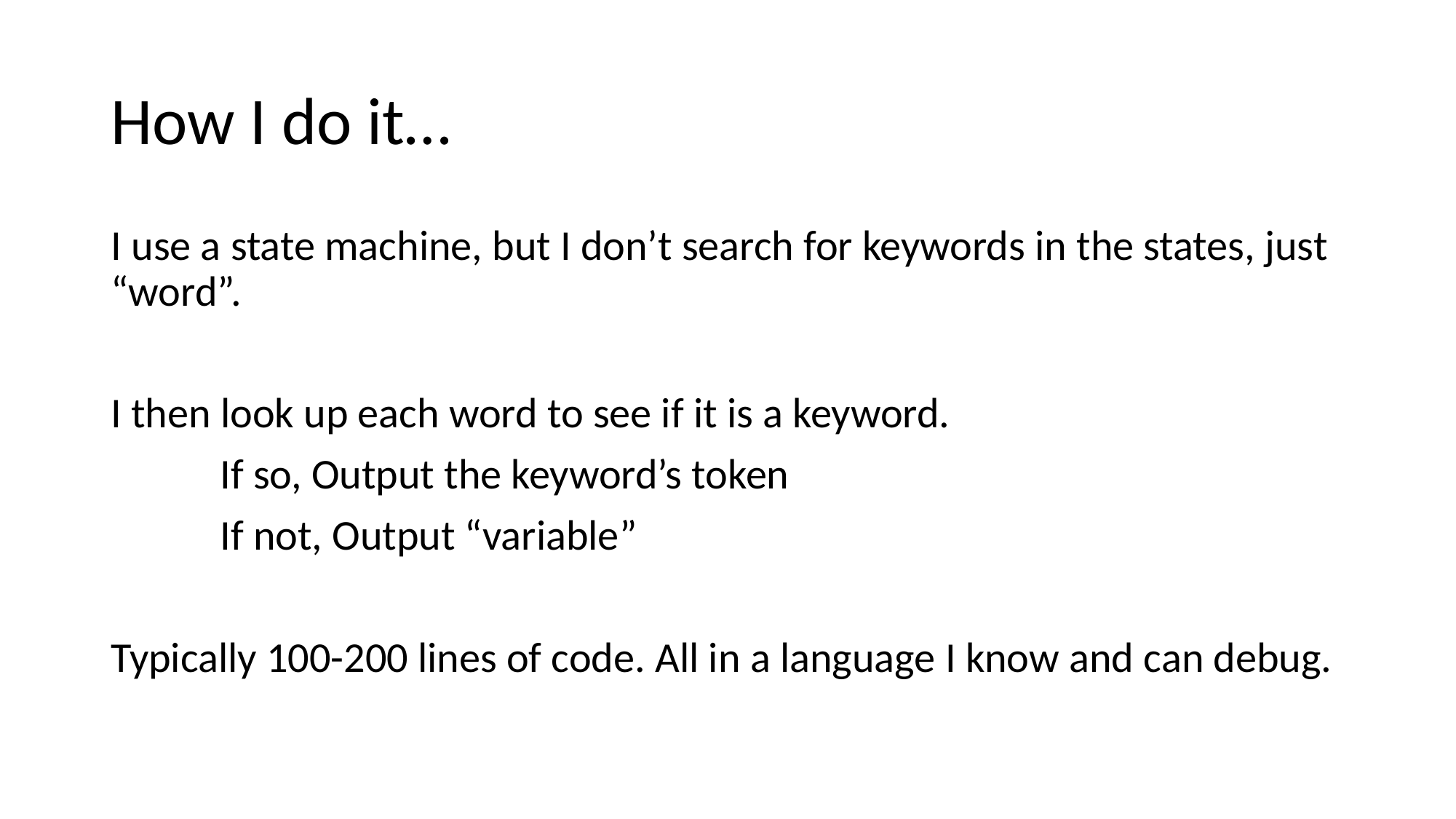

# How I do it…
I use a state machine, but I don’t search for keywords in the states, just “word”.

I then look up each word to see if it is a keyword.
	If so, Output the keyword’s token
	If not, Output “variable”

Typically 100-200 lines of code. All in a language I know and can debug.